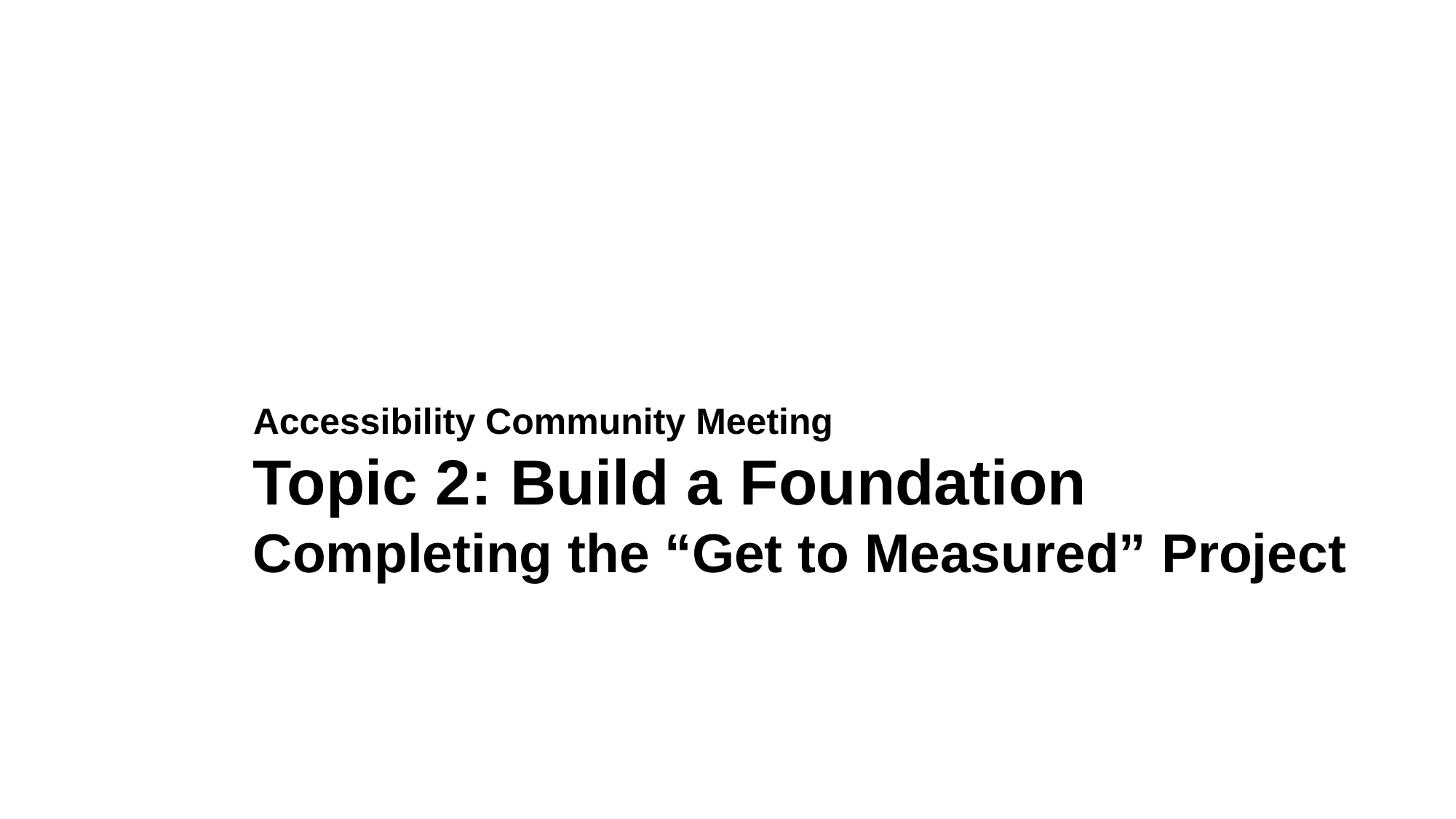

# Accessibility Community Meeting Topic 2: Build a Foundation Completing the “Get to Measured” Project